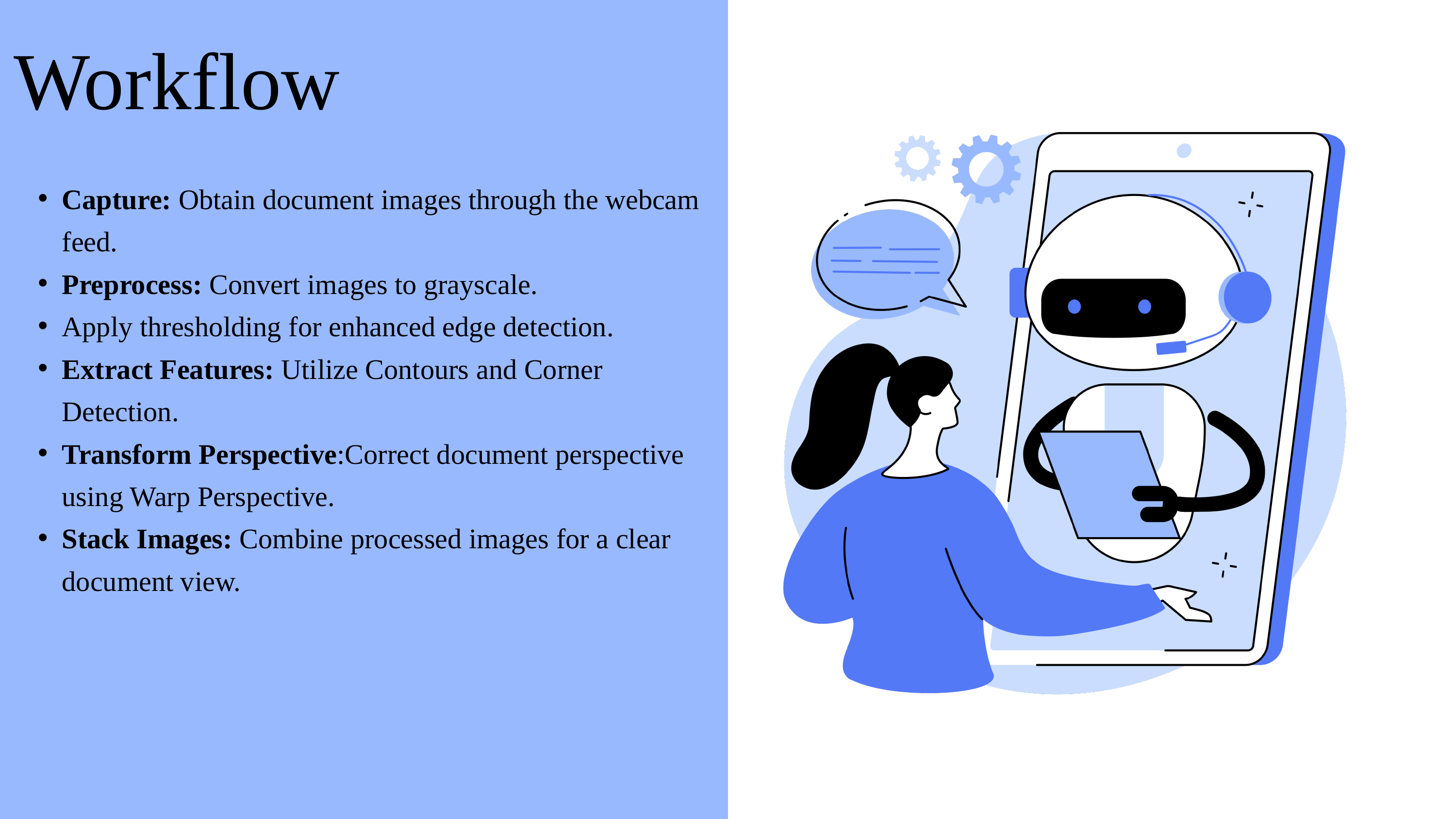

Workflow

Capture: Obtain document images through the webcam feed.
Preprocess: Convert images to grayscale.
Apply thresholding for enhanced edge detection.
Extract Features: Utilize Contours and Corner Detection.
Transform Perspective:Correct document perspective using Warp Perspective.
Stack Images: Combine processed images for a clear document view.